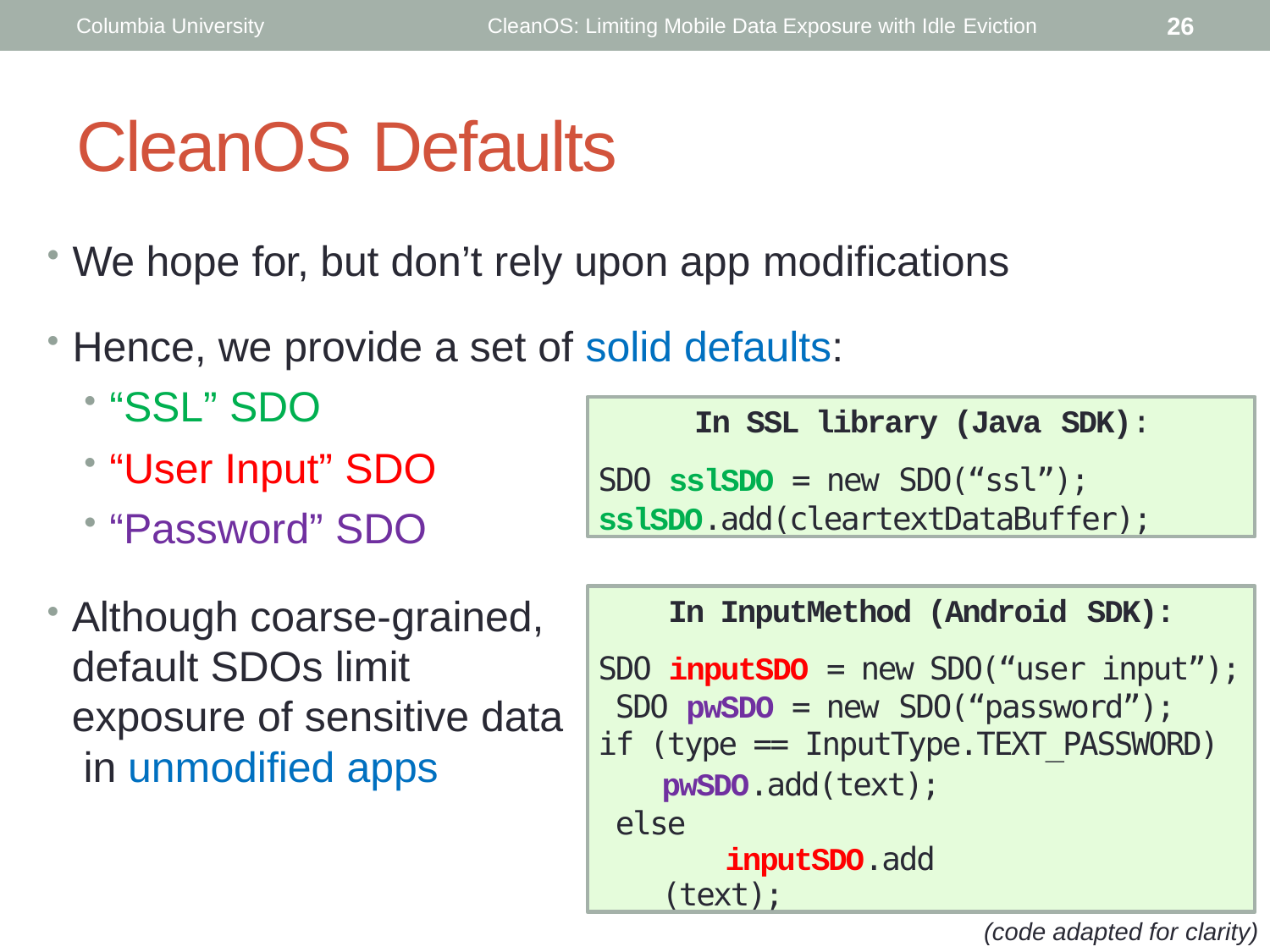

26
Columbia University
CleanOS: Limiting Mobile Data Exposure with Idle Eviction
CleanOS Defaults
We hope for, but don’t rely upon app modifications
Hence, we provide a set of solid defaults:
“SSL” SDO
“User Input” SDO
“Password” SDO
In SSL library (Java SDK):
SDO sslSDO = new SDO(“ssl”);
sslSDO.add(cleartextDataBuffer);
In InputMethod (Android SDK):
SDO inputSDO = new SDO(“user input”);  SDO pwSDO = new SDO(“password”);
if (type == InputType.TEXT_PASSWORD)
pwSDO.add(text);  else
inputSDO.add(text);
Although coarse-grained,  default SDOs limit  exposure of sensitive data  in unmodified apps
(code adapted for clarity)